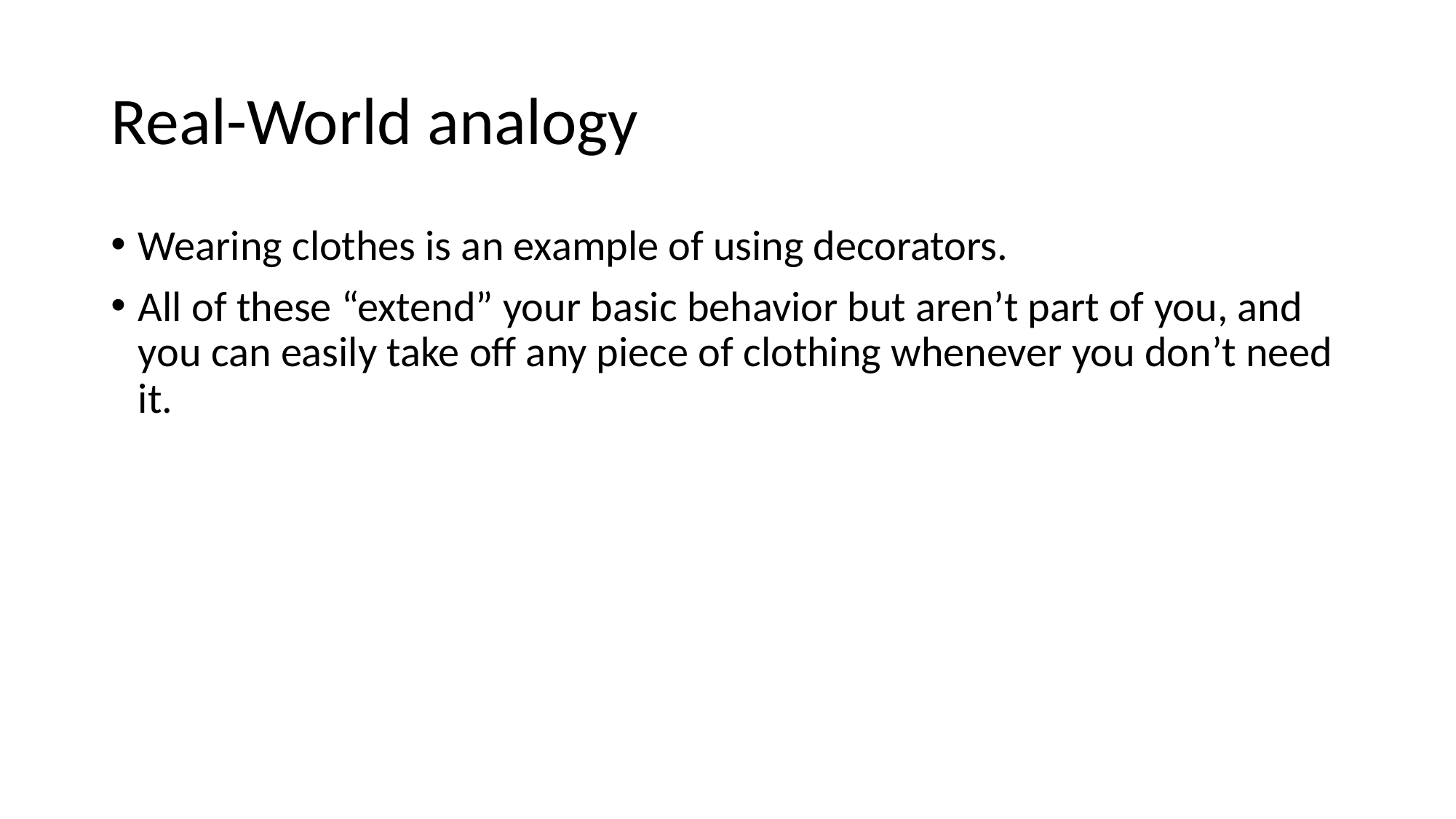

# Real-World analogy
Wearing clothes is an example of using decorators.
All of these “extend” your basic behavior but aren’t part of you, and you can easily take off any piece of clothing whenever you don’t need it.